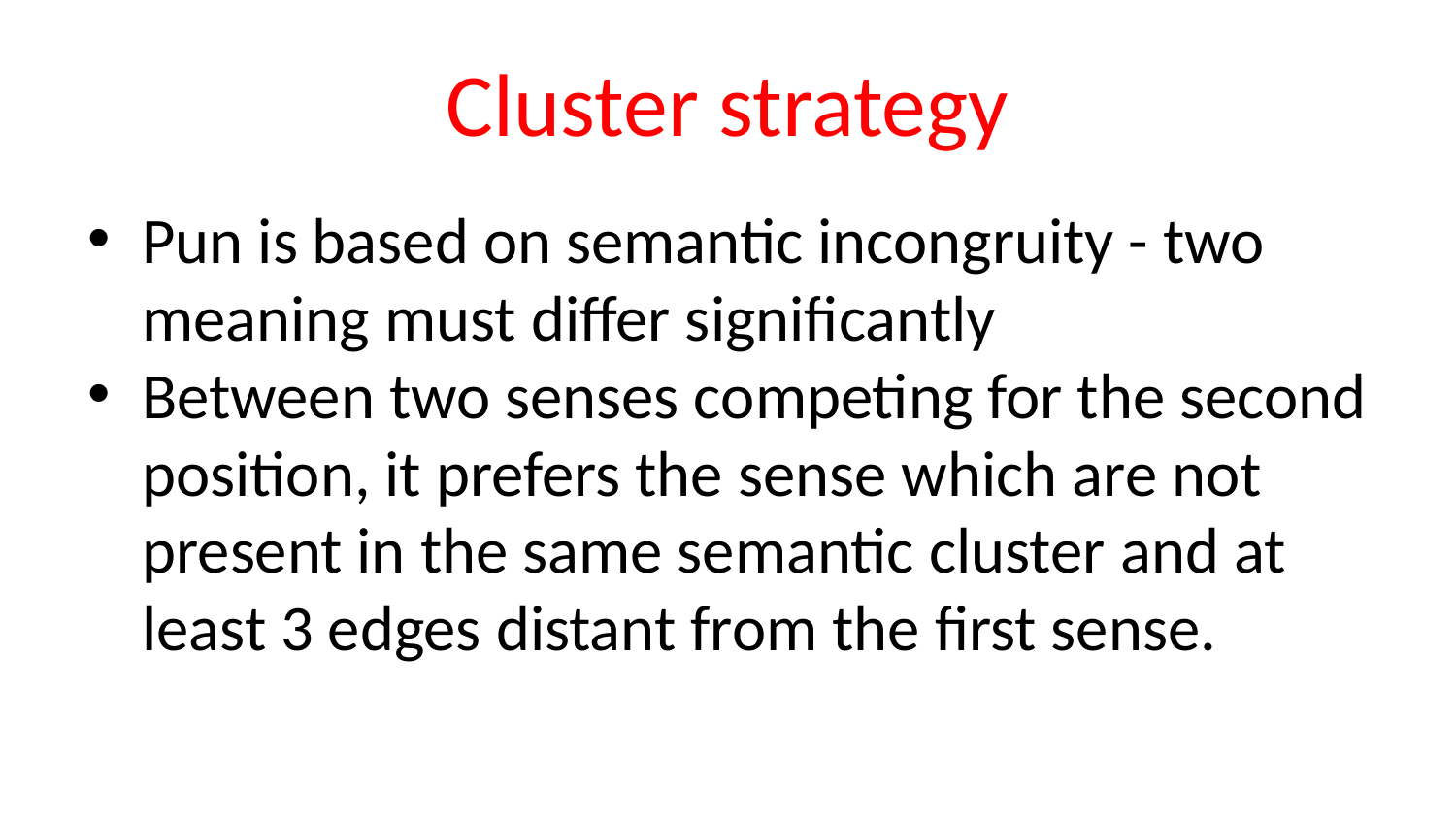

# Cluster strategy
Pun is based on semantic incongruity - two meaning must differ significantly
Between two senses competing for the second position, it prefers the sense which are not present in the same semantic cluster and at least 3 edges distant from the first sense.